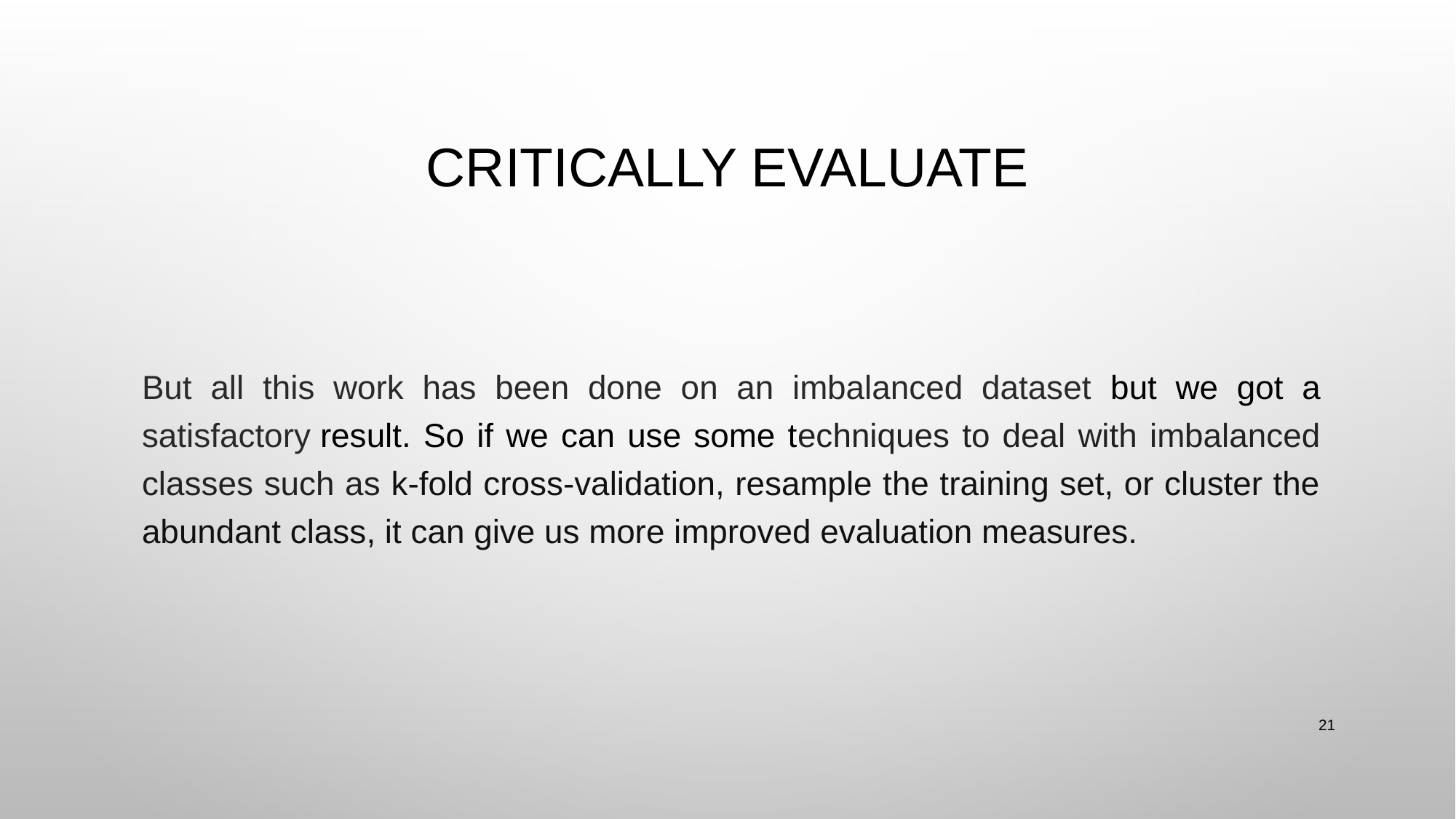

# Critically evaluate
But all this work has been done on an imbalanced dataset but we got a satisfactory result. So if we can use some techniques to deal with imbalanced classes such as k-fold cross-validation, resample the training set, or cluster the abundant class, it can give us more improved evaluation measures.
21